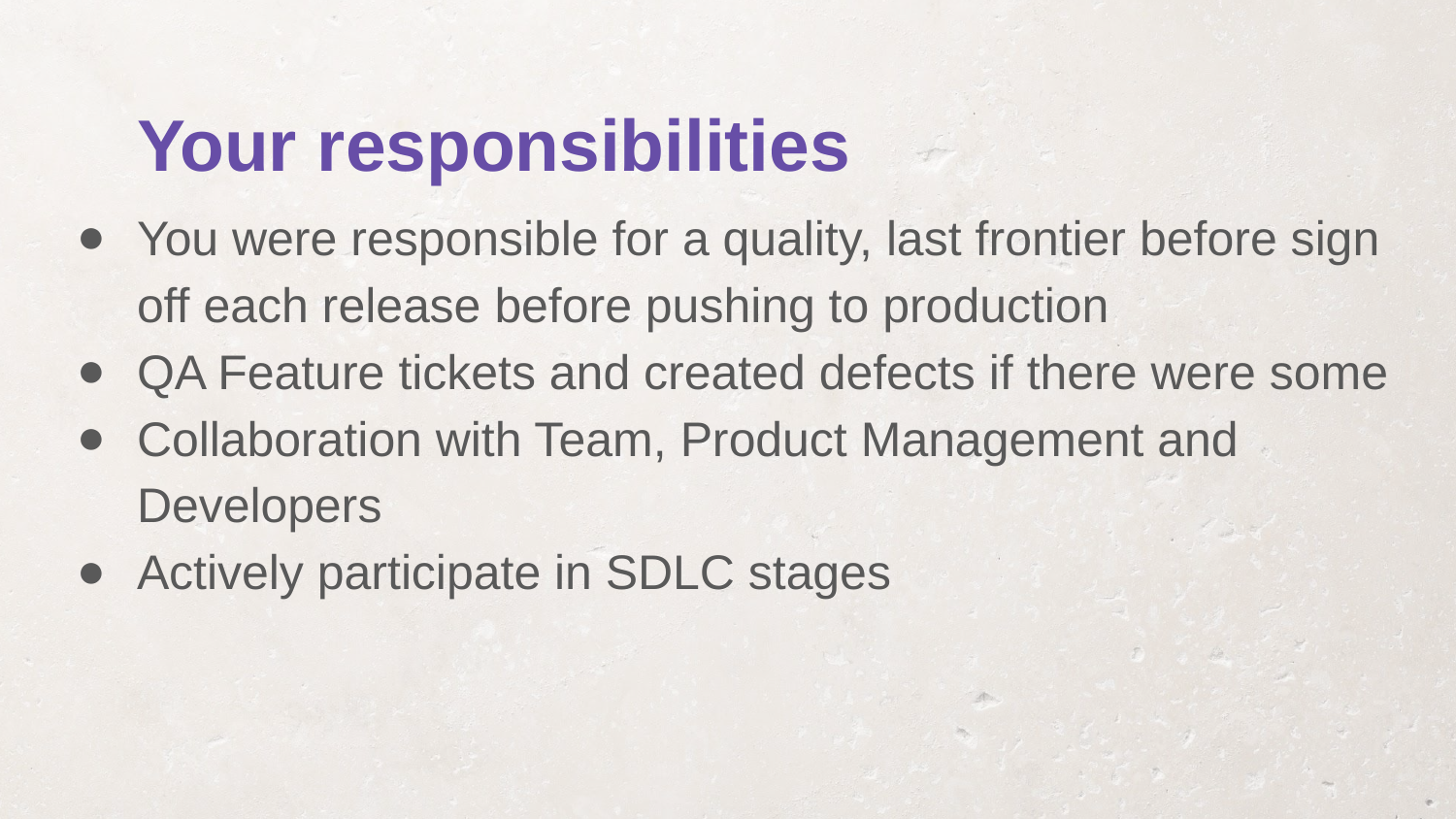

Your responsibilities

You were responsible for a quality, last frontier before sign off each release before pushing to production
QA Feature tickets and created defects if there were some
Collaboration with Team, Product Management and Developers
Actively participate in SDLC stages